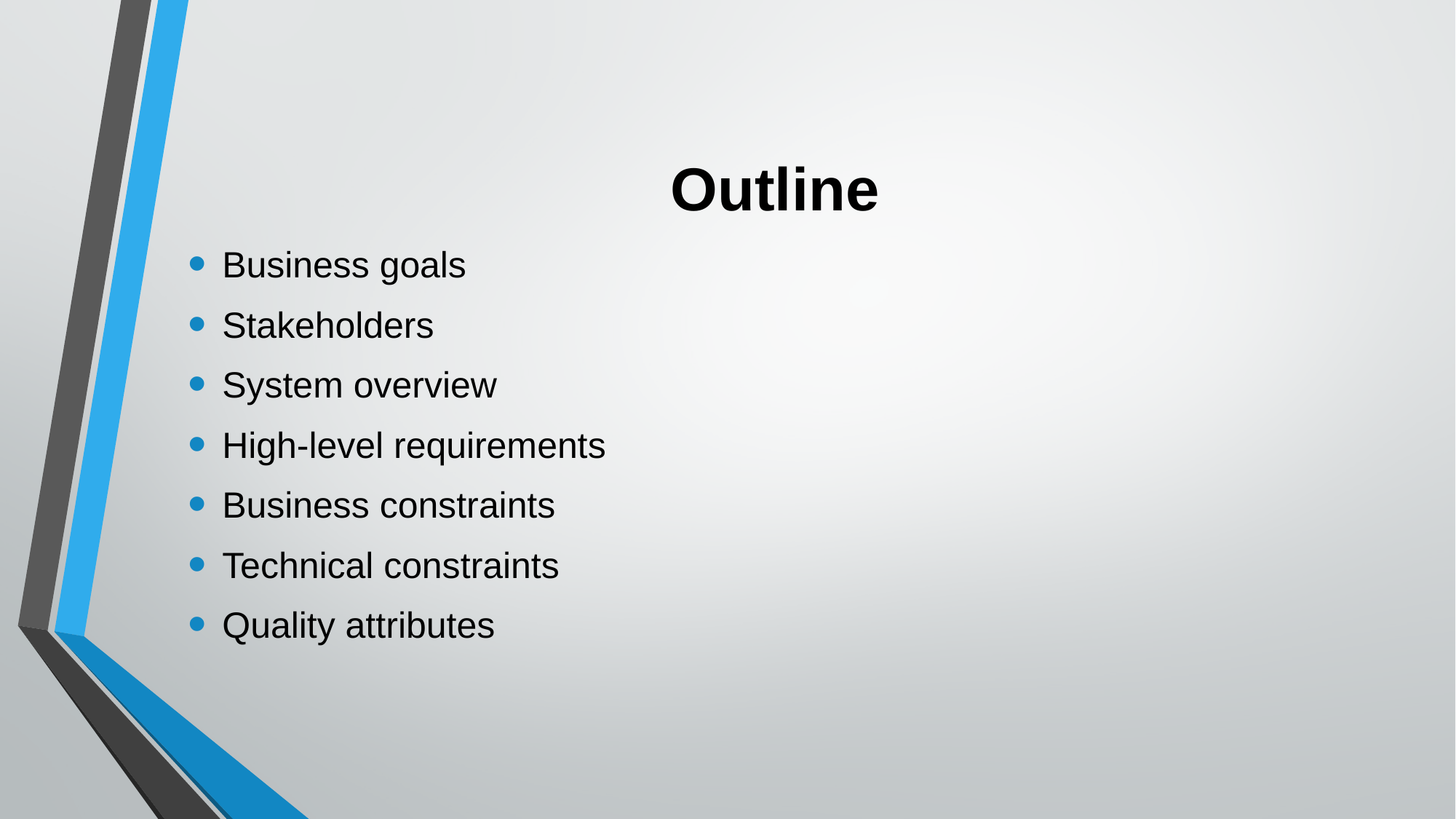

# Outline
Business goals
Stakeholders
System overview
High-level requirements
Business constraints
Technical constraints
Quality attributes